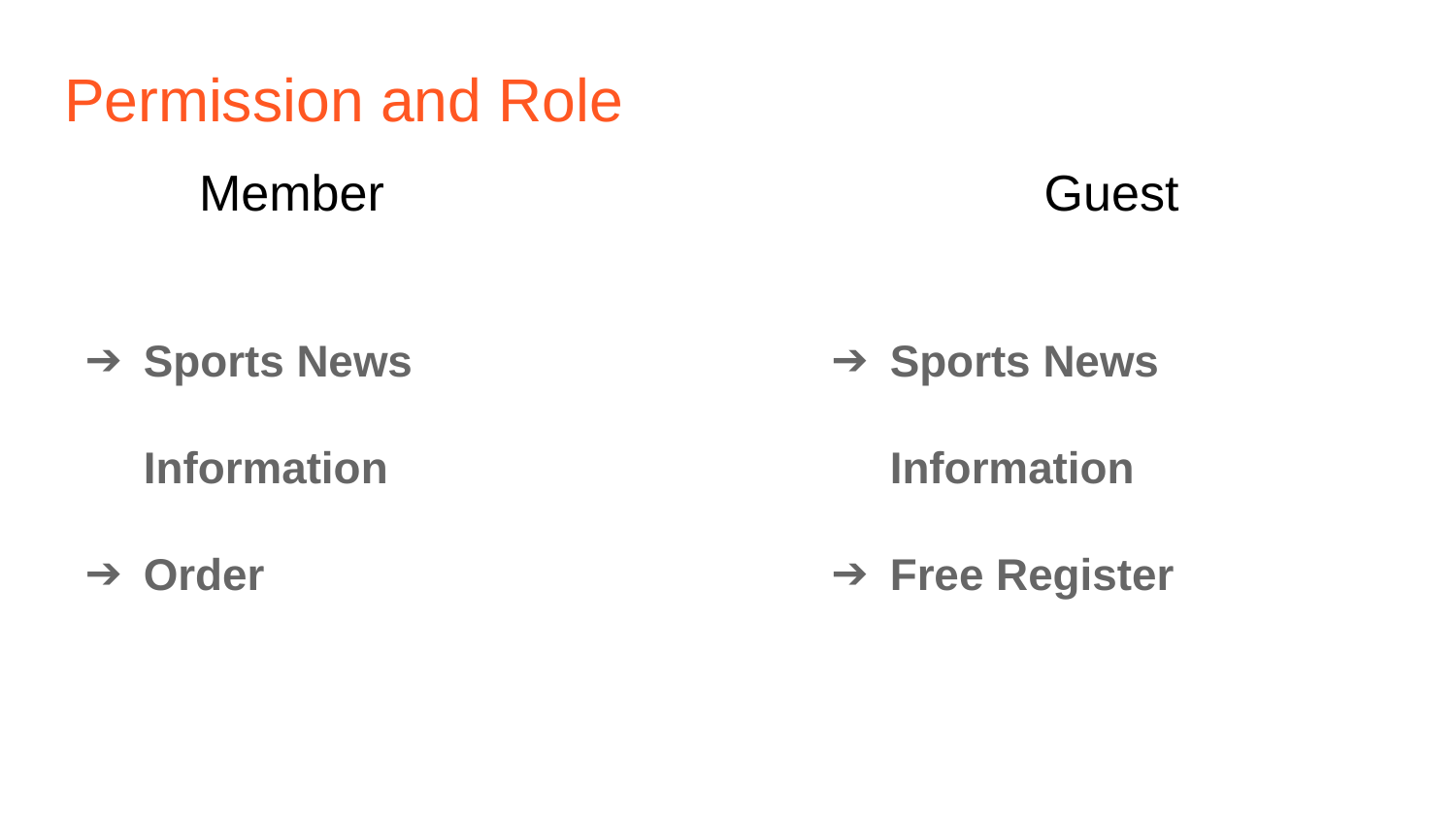

# Permission and Role

Member

Guest

Sports News Information
Order

Sports News Information
Free Register